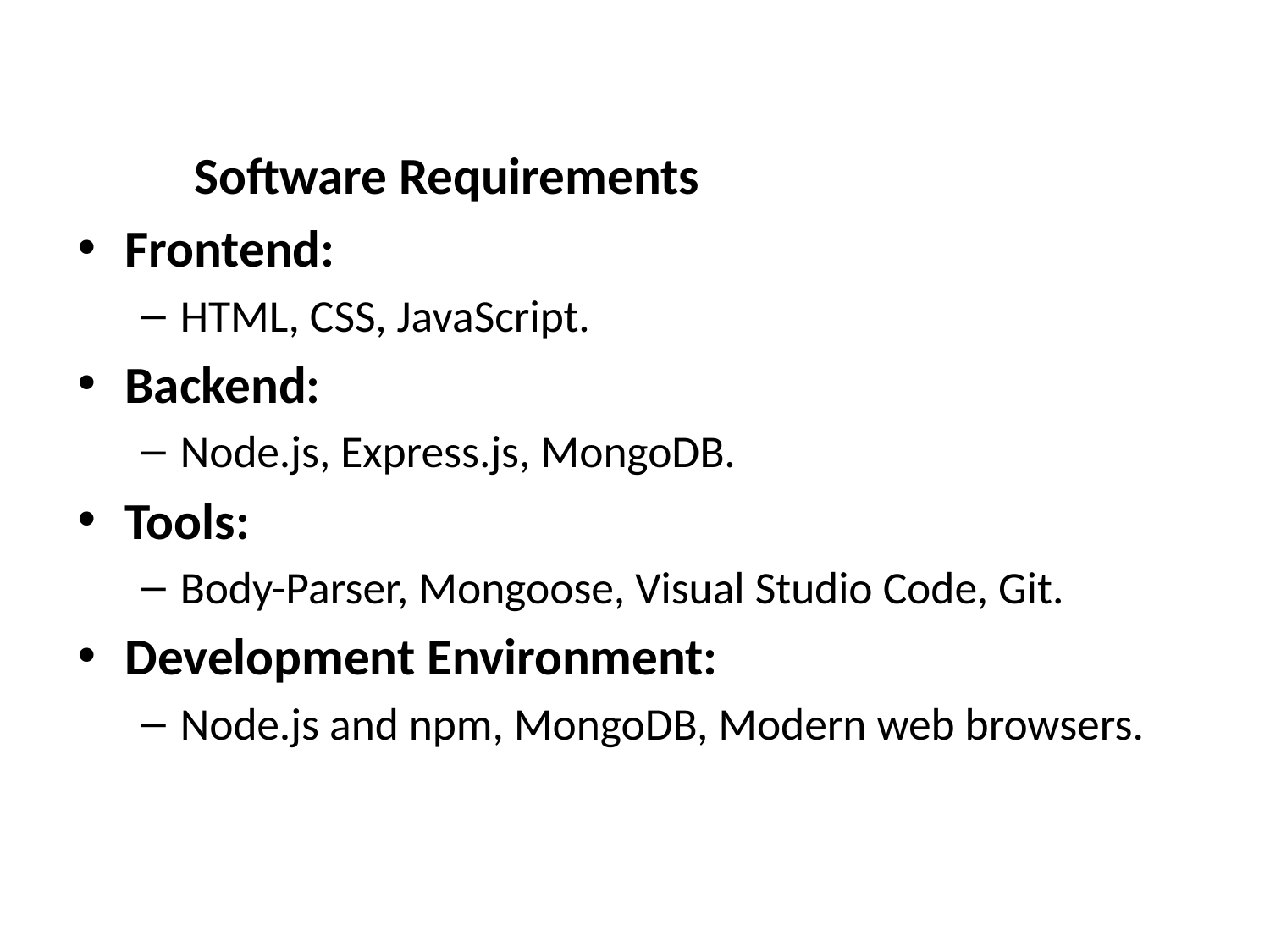

Software Requirements
Frontend:
HTML, CSS, JavaScript.
Backend:
Node.js, Express.js, MongoDB.
Tools:
Body-Parser, Mongoose, Visual Studio Code, Git.
Development Environment:
Node.js and npm, MongoDB, Modern web browsers.